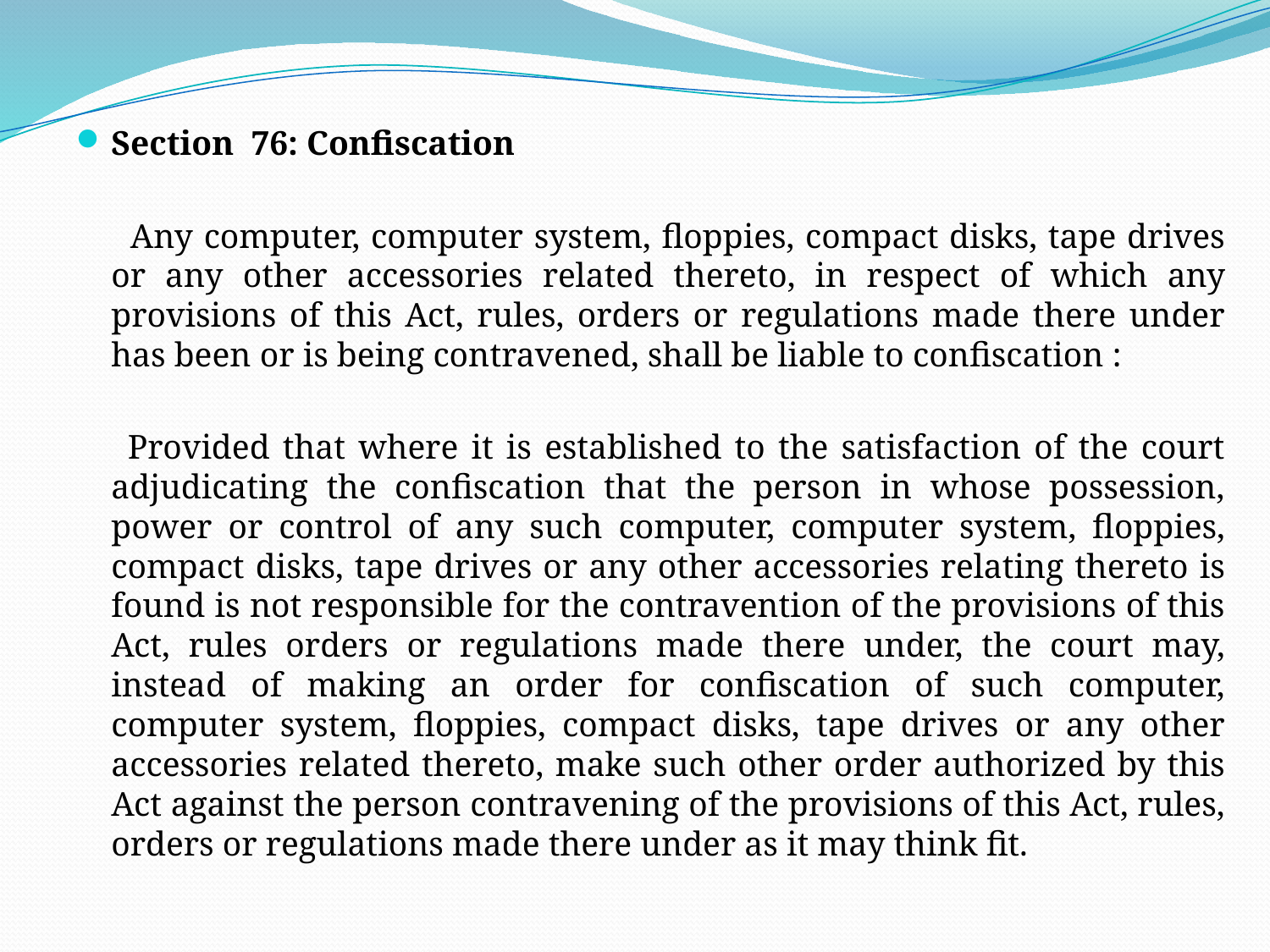

Section  76: Confiscation

     Any computer, computer system, floppies, compact disks, tape drives or any other accessories related thereto, in respect of which any provisions of this Act, rules, orders or regulations made there under has been or is being contravened, shall be liable to confiscation :

    Provided that where it is established to the satisfaction of the court adjudicating the confiscation that the person in whose possession, power or control of any such computer, computer system, floppies, compact disks, tape drives or any other accessories relating thereto is found is not responsible for the contravention of the provisions of this Act, rules orders or regulations made there under, the court may, instead of making an order for confiscation of such computer, computer system, floppies, compact disks, tape drives or any other accessories related thereto, make such other order authorized by this Act against the person contravening of the provisions of this Act, rules, orders or regulations made there under as it may think fit.